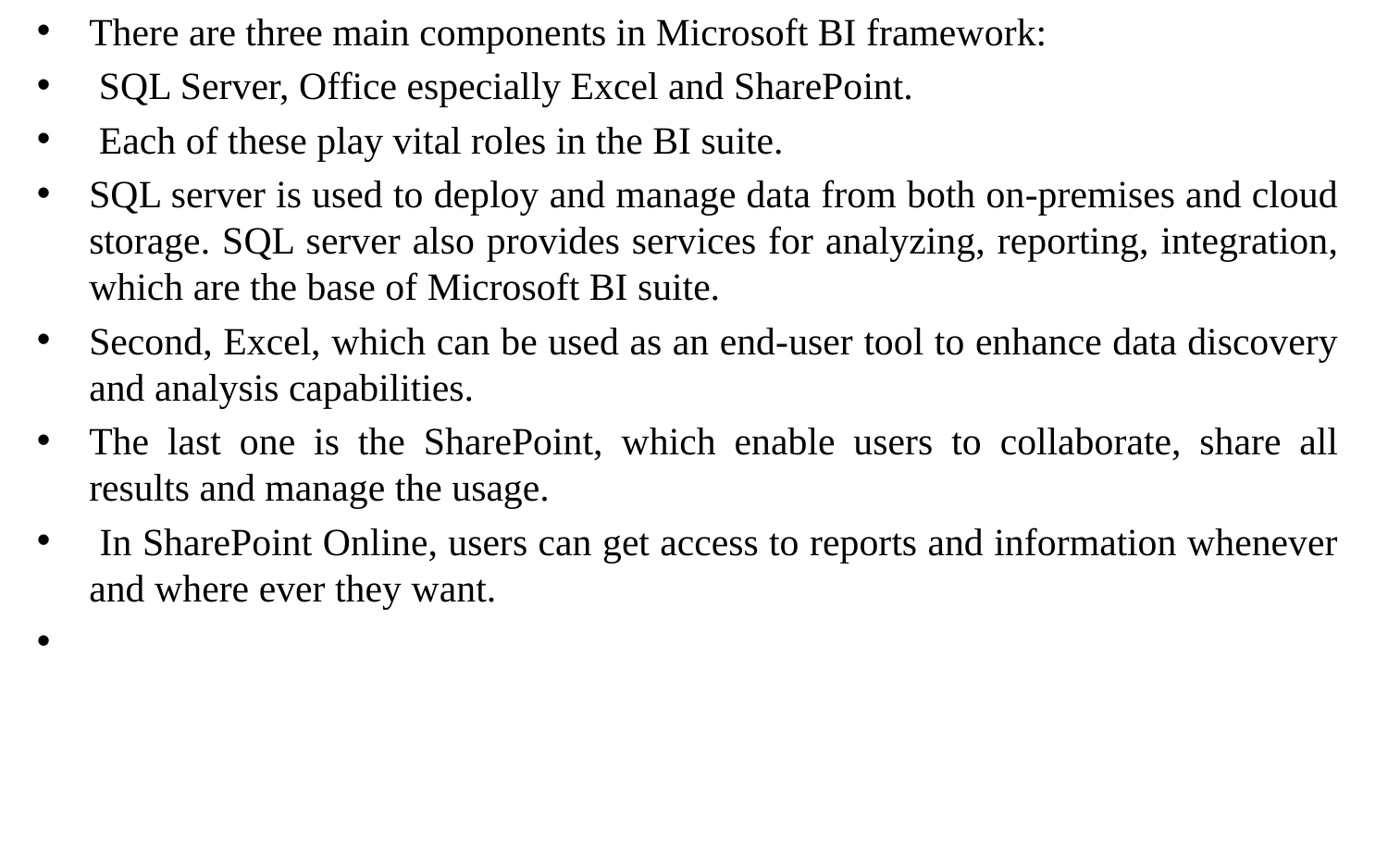

There are three main components in Microsoft BI framework:
 SQL Server, Office especially Excel and SharePoint.
 Each of these play vital roles in the BI suite.
SQL server is used to deploy and manage data from both on-premises and cloud storage. SQL server also provides services for analyzing, reporting, integration, which are the base of Microsoft BI suite.
Second, Excel, which can be used as an end-user tool to enhance data discovery and analysis capabilities.
The last one is the SharePoint, which enable users to collaborate, share all results and manage the usage.
 In SharePoint Online, users can get access to reports and information whenever and where ever they want.